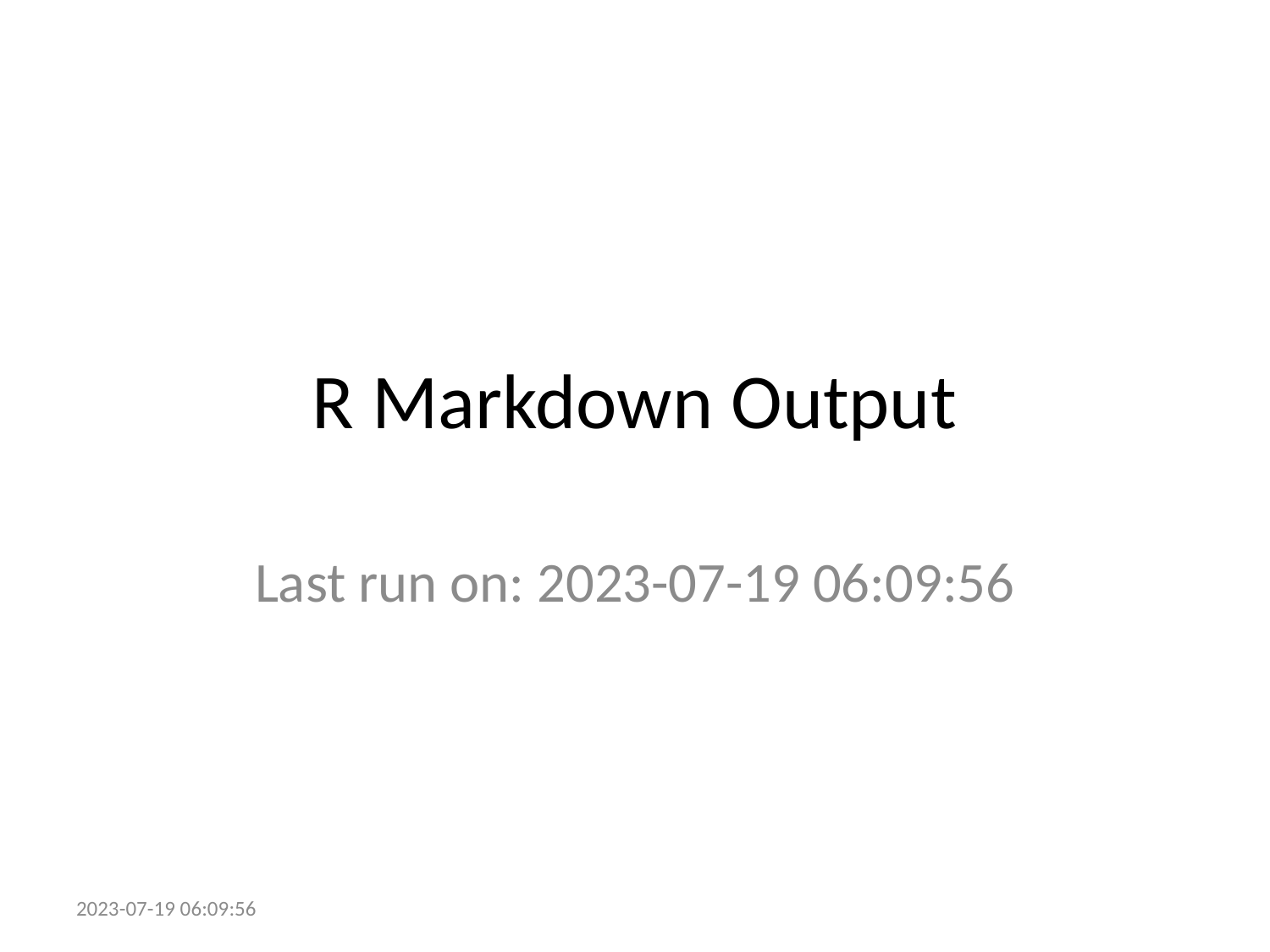

# R Markdown Output
Last run on: 2023-07-19 06:09:56
2023-07-19 06:09:56